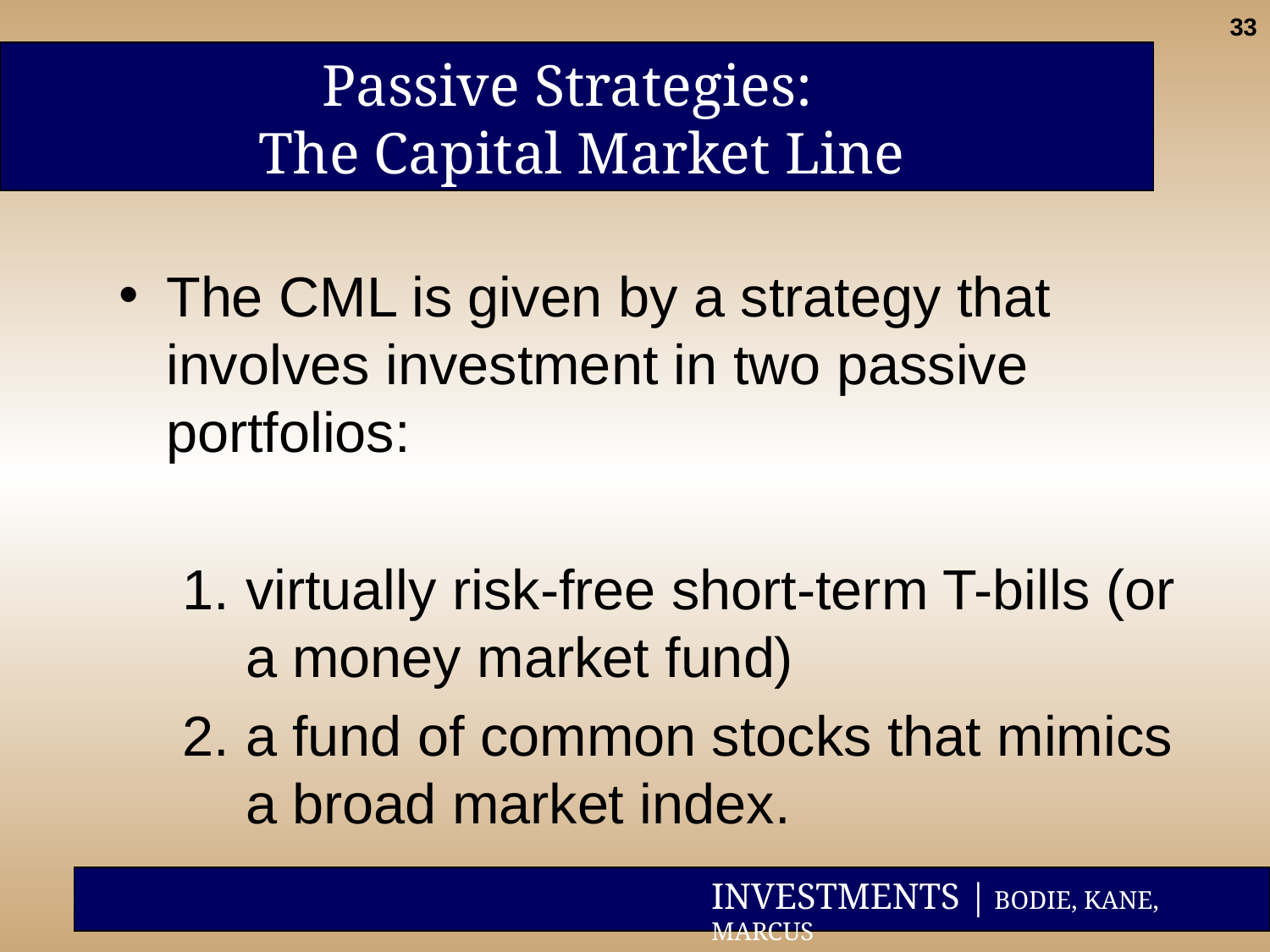

33
Passive Strategies:
The Capital Market Line
The CML is given by a strategy that involves investment in two passive portfolios:

virtually risk-free short-term T-bills (or a money market fund)
a fund of common stocks that mimics a broad market index.